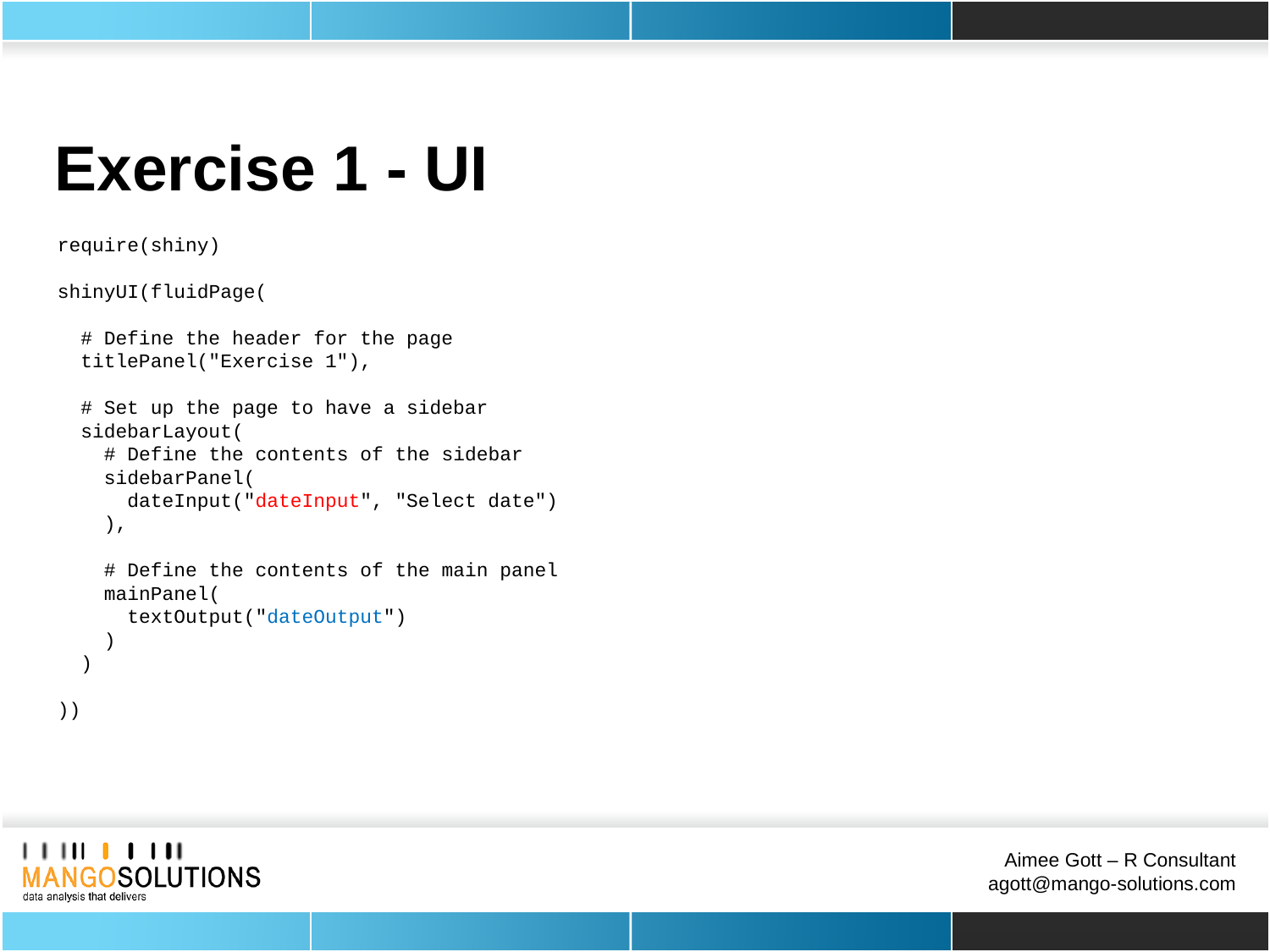

Exercise 1 - UI
require(shiny)

shinyUI(fluidPage(

  # Define the header for the page
  titlePanel("Exercise 1"),

  # Set up the page to have a sidebar
  sidebarLayout(
    # Define the contents of the sidebar
    sidebarPanel(
      dateInput("dateInput", "Select date")
    ),

    # Define the contents of the main panel
    mainPanel(
      textOutput("dateOutput")
    )
  )

))